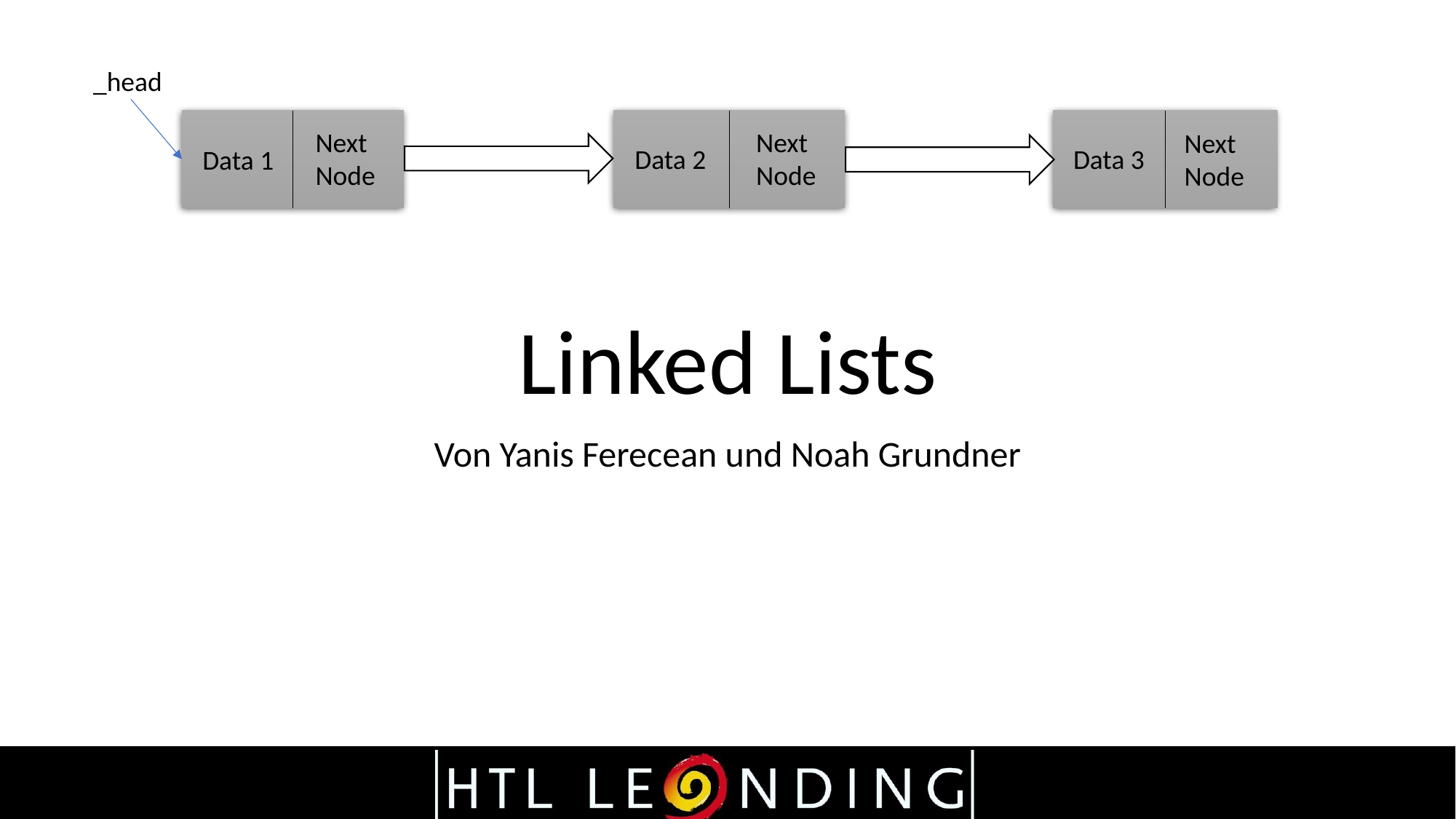

_head

Next Node
Next Node
Next Node
# Linked Lists

Data 3
Data 2
Data 1
Von Yanis Ferecean und Noah Grundner